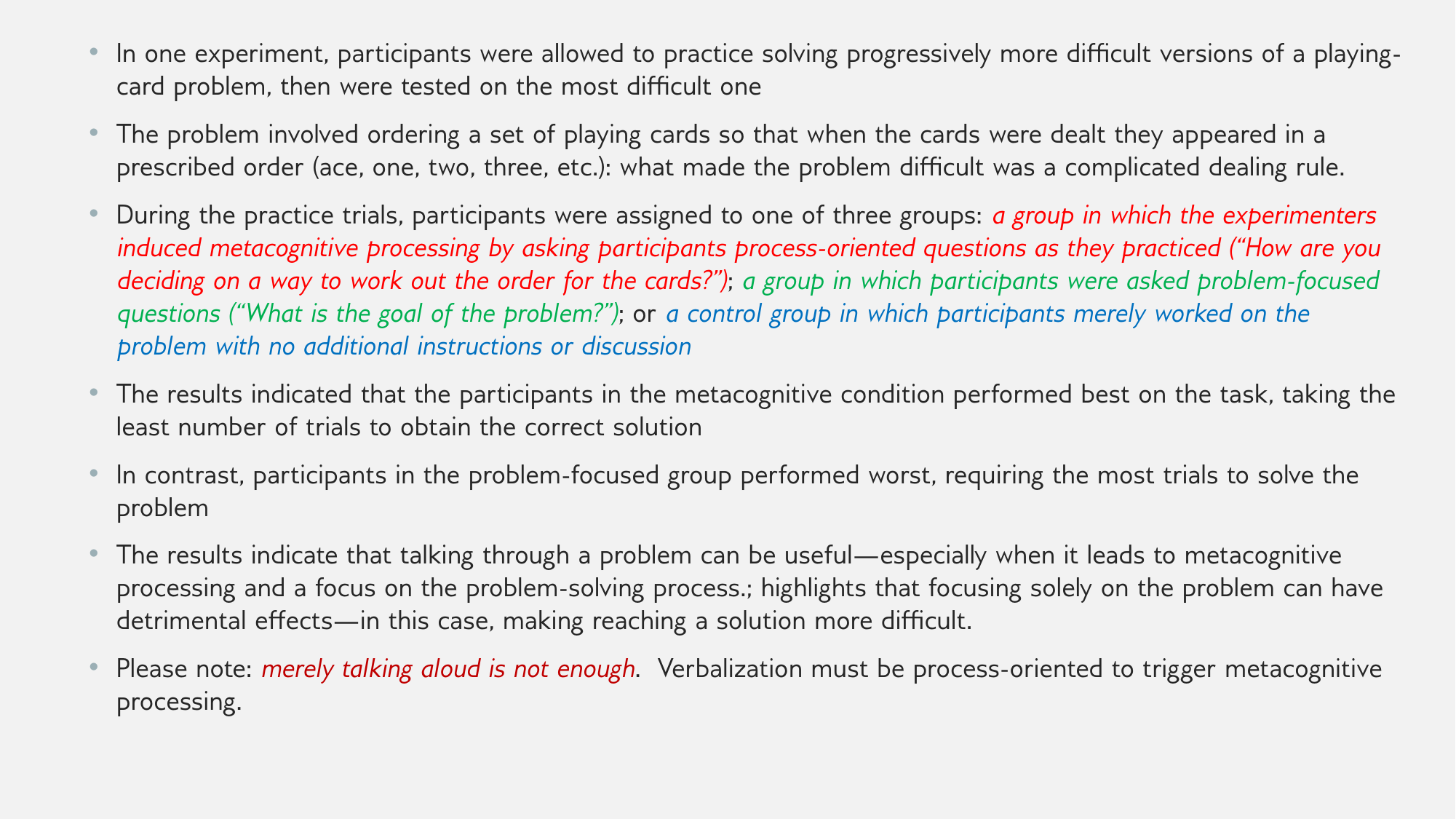

In one experiment, participants were allowed to practice solving progressively more difficult versions of a playing-card problem, then were tested on the most difficult one
The problem involved ordering a set of playing cards so that when the cards were dealt they appeared in a prescribed order (ace, one, two, three, etc.): what made the problem difficult was a complicated dealing rule.
During the practice trials, participants were assigned to one of three groups: a group in which the experimenters induced metacognitive processing by asking participants process-oriented questions as they practiced (“How are you deciding on a way to work out the order for the cards?”); a group in which participants were asked problem-focused questions (“What is the goal of the problem?”); or a control group in which participants merely worked on the problem with no additional instructions or discussion
The results indicated that the participants in the metacognitive condition performed best on the task, taking the least number of trials to obtain the correct solution
In contrast, participants in the problem-focused group performed worst, requiring the most trials to solve the problem
The results indicate that talking through a problem can be useful—especially when it leads to metacognitive processing and a focus on the problem-solving process.; highlights that focusing solely on the problem can have detrimental effects—in this case, making reaching a solution more difficult.
Please note: merely talking aloud is not enough.  Verbalization must be process-oriented to trigger metacognitive processing.